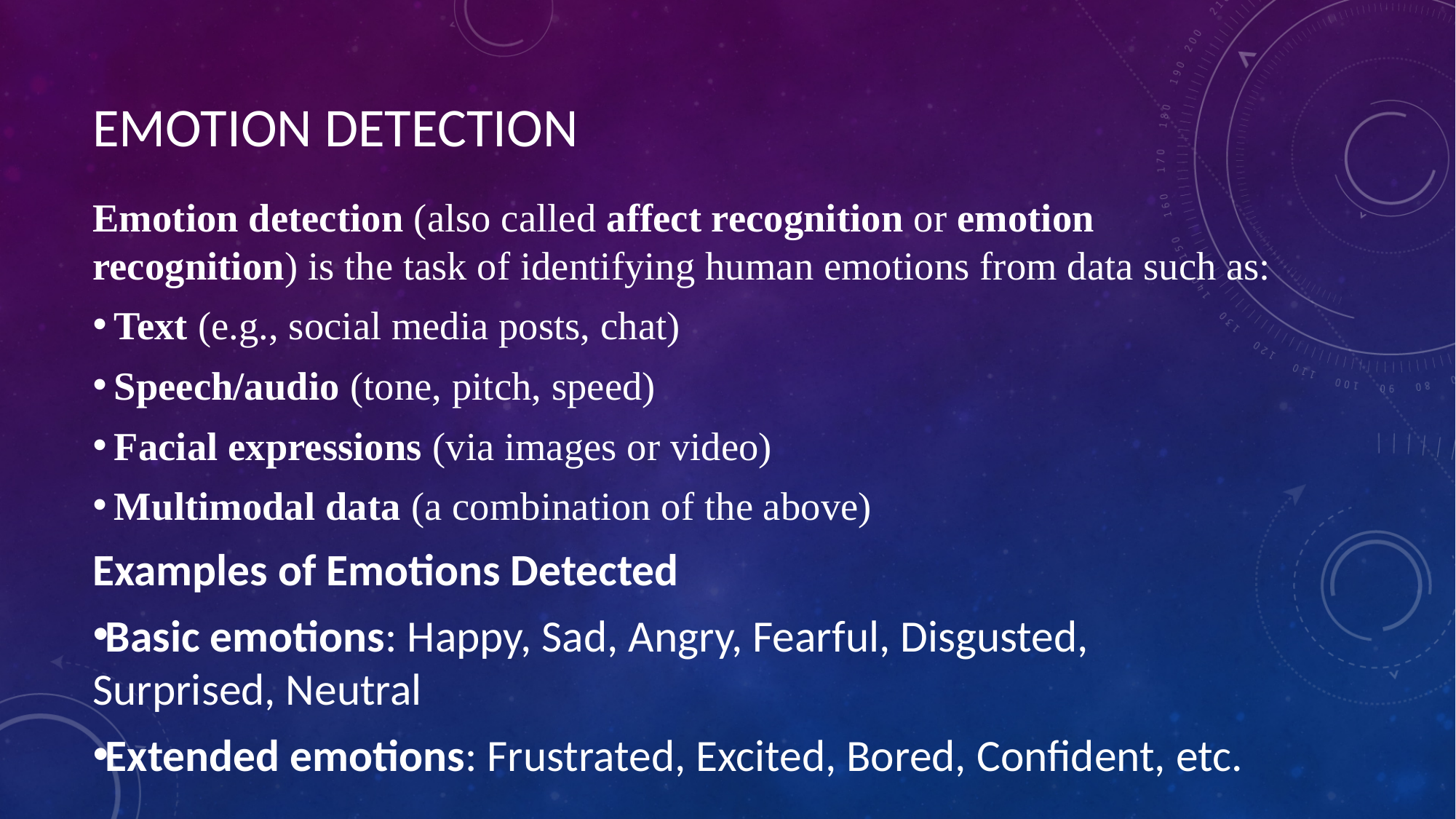

# EMOTION DETECTION
Emotion detection (also called affect recognition or emotion recognition) is the task of identifying human emotions from data such as:
 Text (e.g., social media posts, chat)
 Speech/audio (tone, pitch, speed)
 Facial expressions (via images or video)
 Multimodal data (a combination of the above)
Examples of Emotions Detected
Basic emotions: Happy, Sad, Angry, Fearful, Disgusted, Surprised, Neutral
Extended emotions: Frustrated, Excited, Bored, Confident, etc.